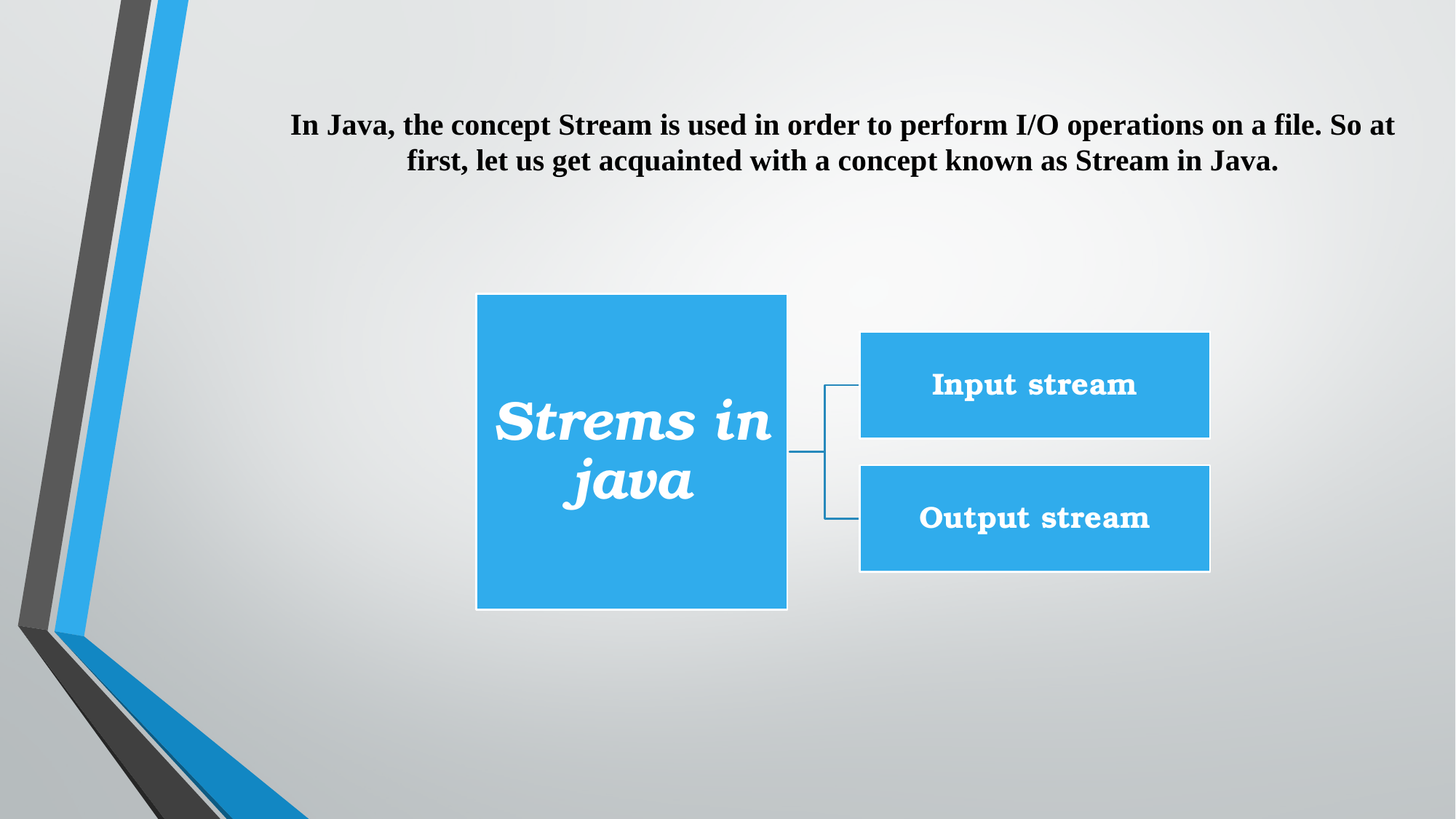

# In Java, the concept Stream is used in order to perform I/O operations on a file. So at first, let us get acquainted with a concept known as Stream in Java.

Strems in java
Input stream
Output stream